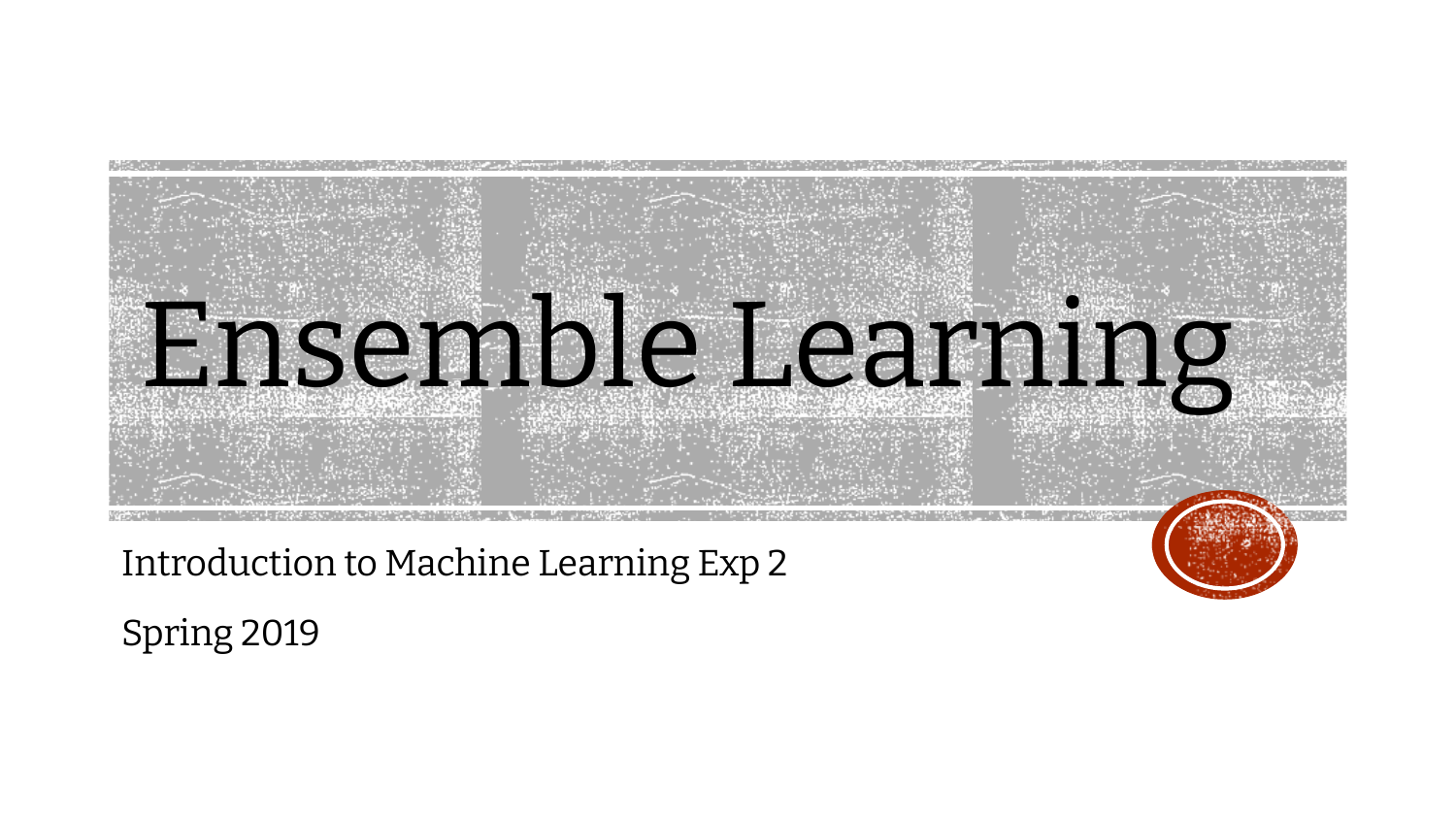

# Ensemble Learning

Introduction to Machine Learning Exp 2

Spring 2019